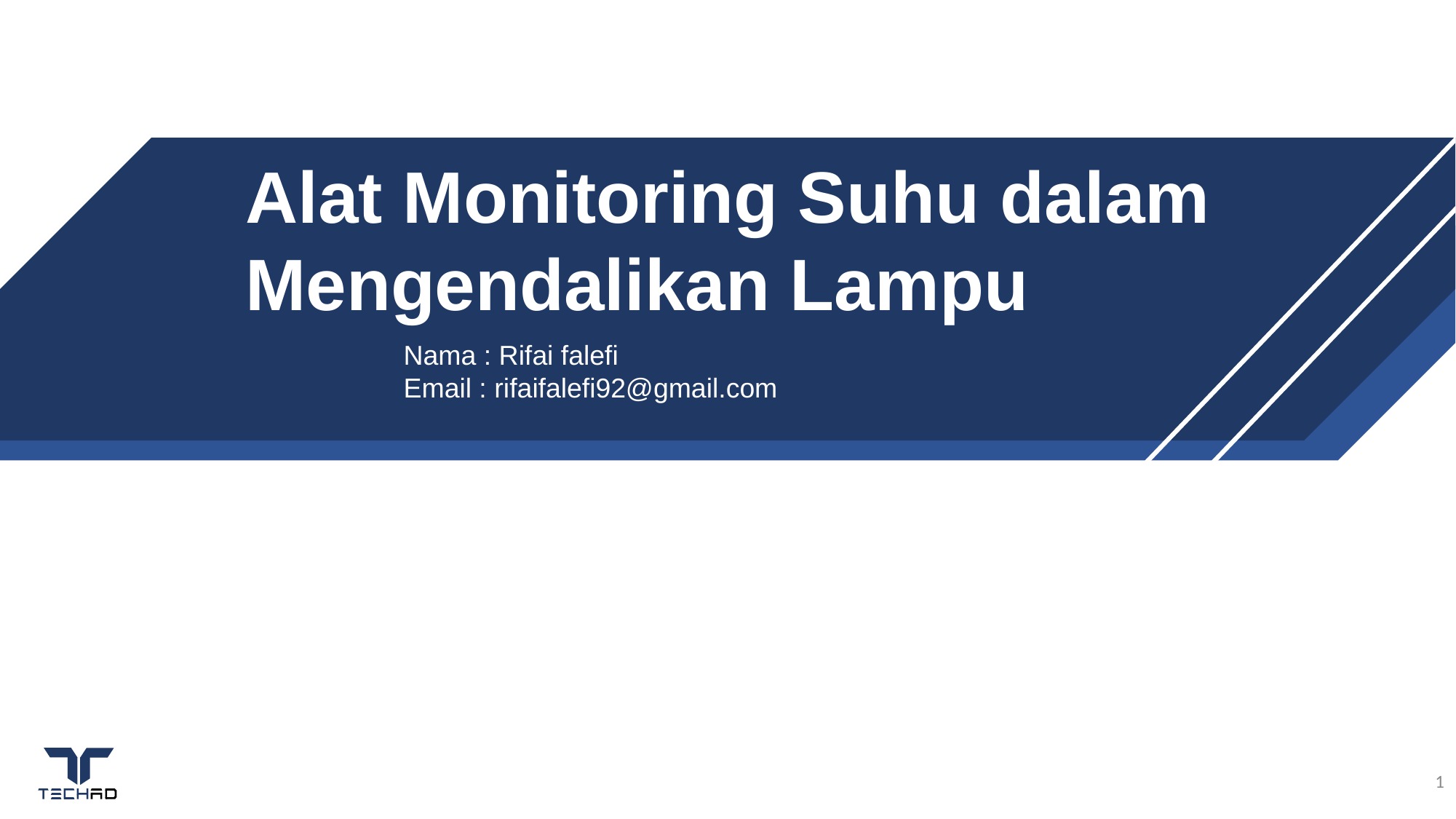

Alat Monitoring Suhu dalam Mengendalikan Lampu
IoT and IDE
Introduction
Nama : Rifai falefi
Email : rifaifalefi92@gmail.com
1